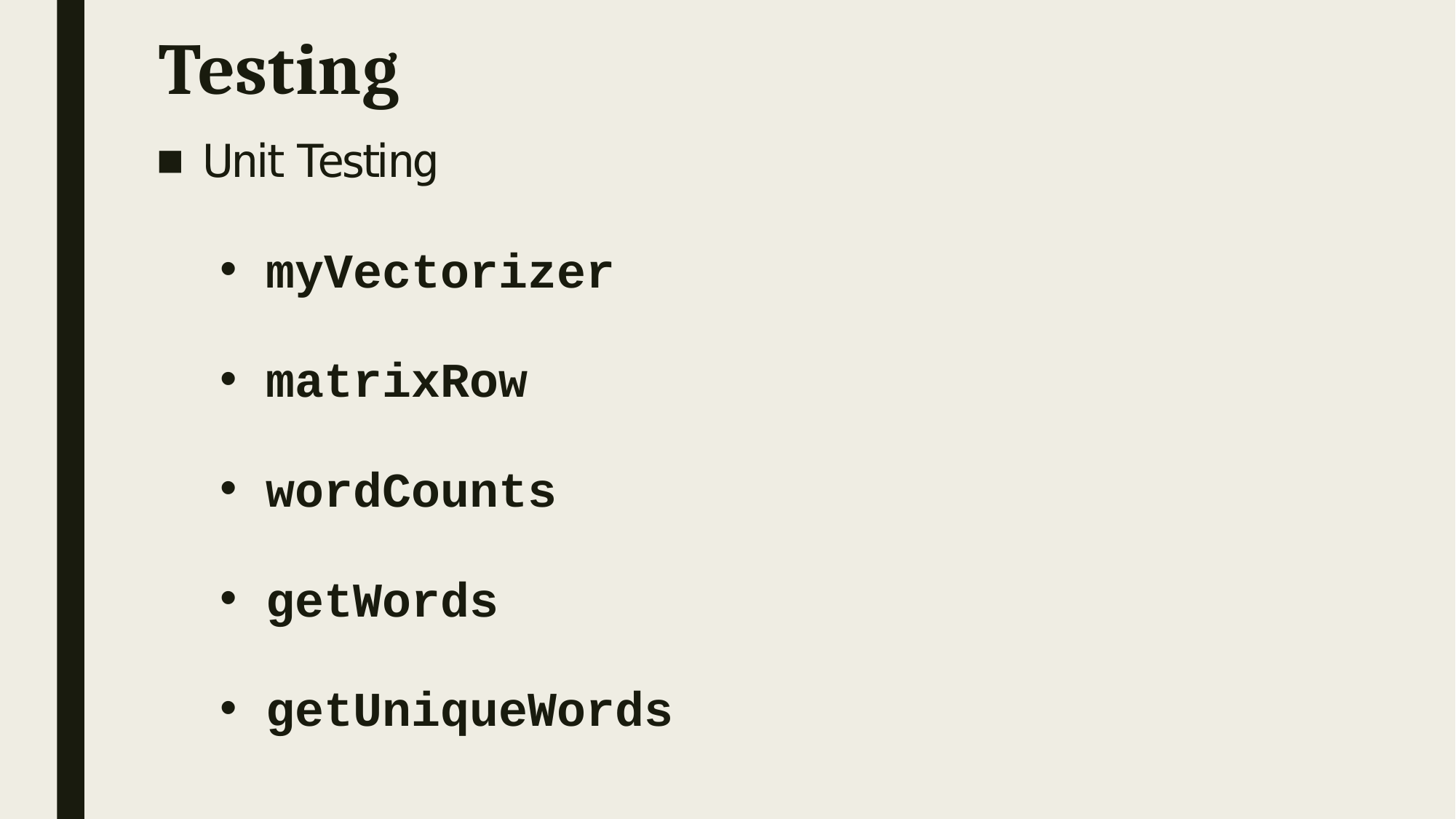

# Testing
Unit Testing
myVectorizer
matrixRow
wordCounts
getWords
getUniqueWords